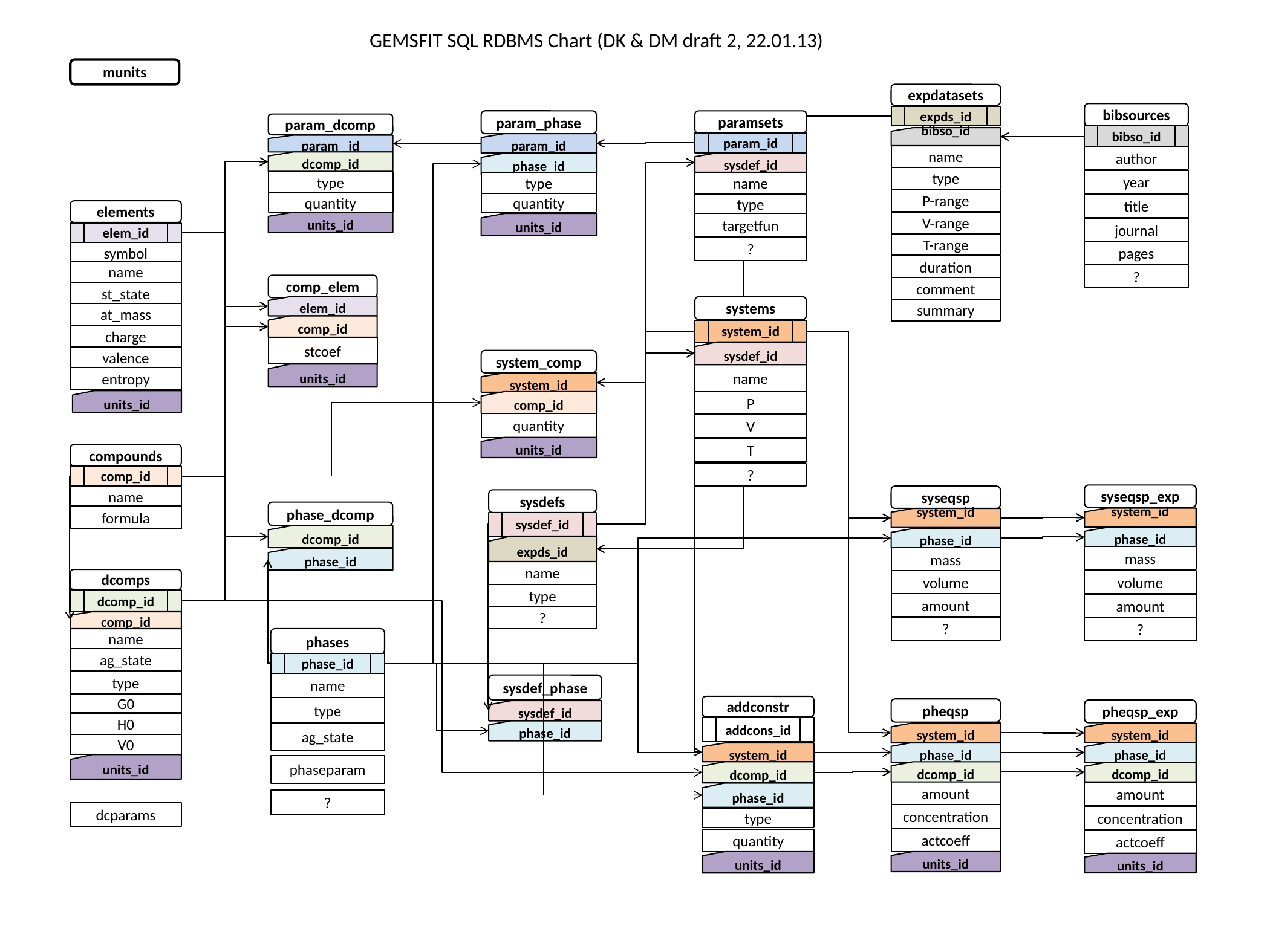

GEMSFIT SQL RDBMS Chart (DK & DM draft 2, 22.01.13)
munits
expdatasets
bibsources
expds_id
param_phase
paramsets
param_dcomp
bibso_id
bibso_id

param_id
param_id
param _id
name
author
dcomp_id
sysdef_id
phase_id
type
year
type
type
name
P-range
quantity
quantity
type
title
elements
V-range
units_id
units_id
targetfun
journal
elem_id
T-range
?
pages
symbol
duration
name
?
comp_elem
comment
st_state
elem_id
systems
summary
at_mass
comp_id
system_id
charge
stcoef
sysdef_id
valence
system_comp
units_id
name
entropy
system_id
units_id
comp_id
P
quantity
V
units_id
T
compounds
?
comp_id
syseqsp_exp
syseqsp
name
sysdefs
phase_dcomp
formula
system_id

system_id

sysdef_id
dcomp_id
phase_id
phase_id
expds_id
mass
mass
phase_id
name
dcomps
volume
volume
type
dcomp_id
amount
amount
?
comp_id
?
?
phases
name
ag_state
phase_id
type
name
sysdef_phase
G0
addconstr
type
pheqsp
pheqsp_exp
sysdef_id
H0
addcons_id
phase_id
system_id
system_id
ag_state
V0
phase_id
phase_id
system_id
units_id
phaseparam
dcomp_id
dcomp_id
dcomp_id
amount
amount
phase_id
?
dcparams
concentration
concentration
type
actcoeff
quantity
actcoeff
units_id
units_id
units_id